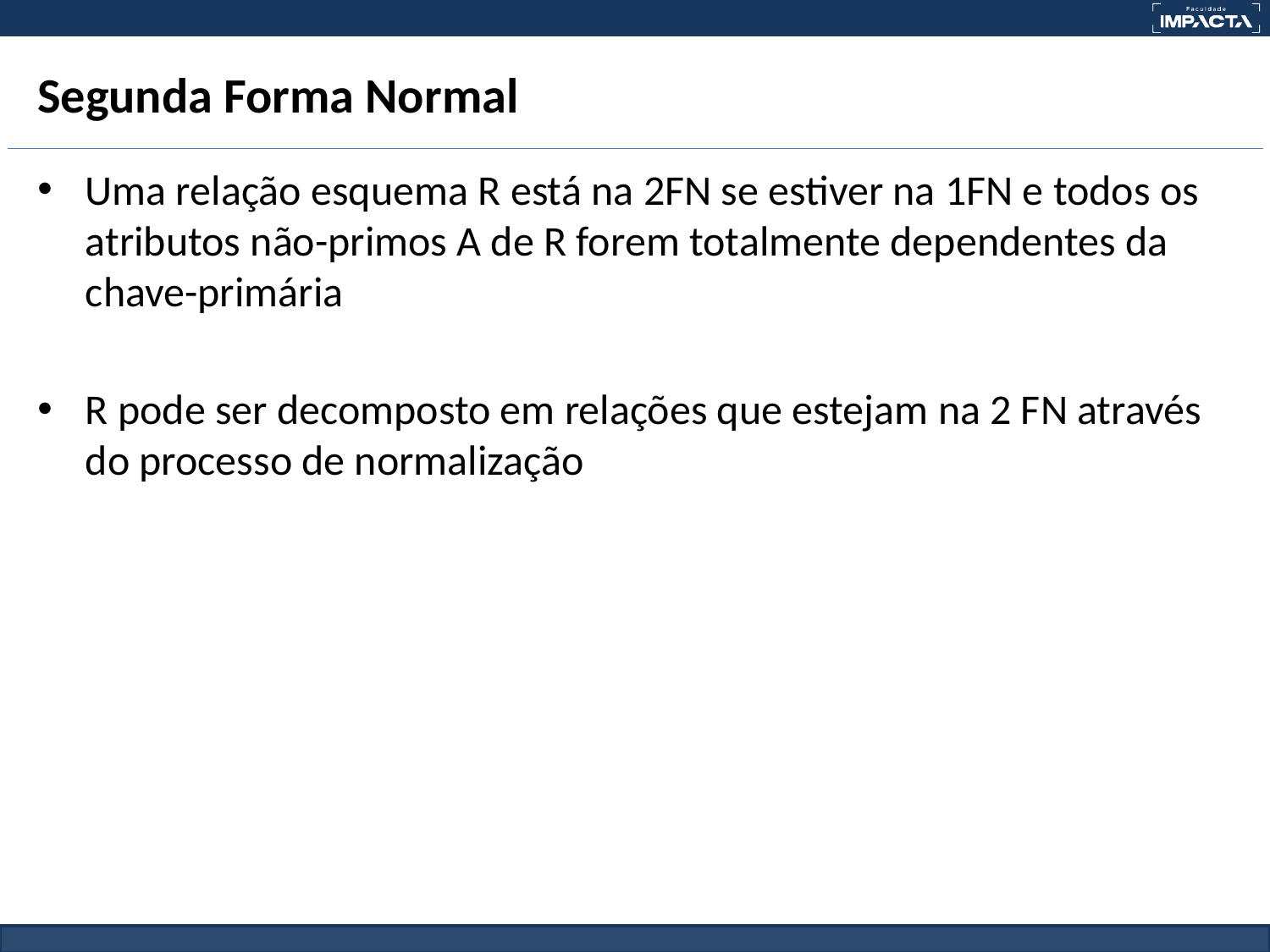

# Segunda Forma Normal
Uma relação esquema R está na 2FN se estiver na 1FN e todos os atributos não-primos A de R forem totalmente dependentes da chave-primária

R pode ser decomposto em relações que estejam na 2 FN através do processo de normalização